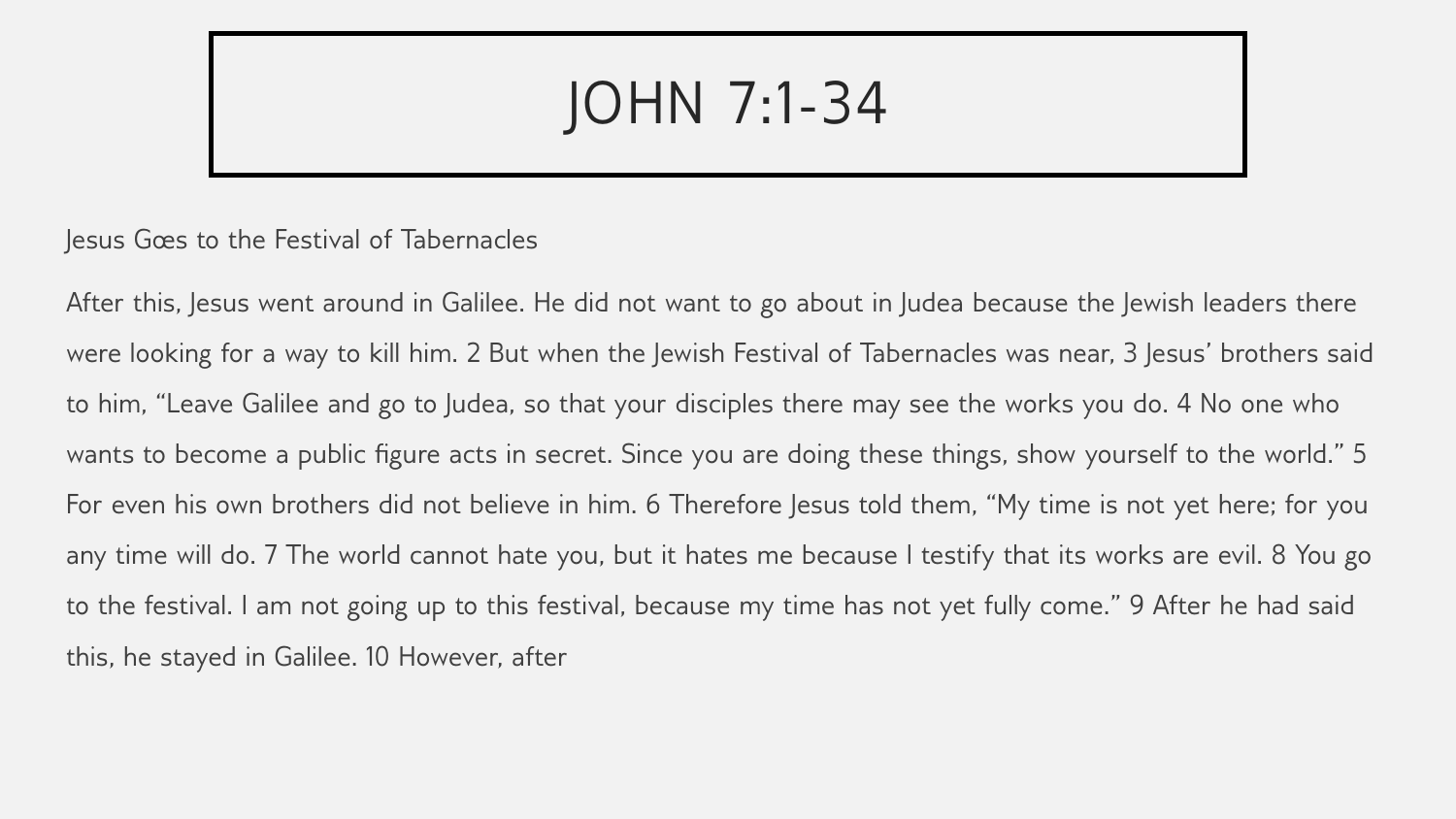

# John 7:1-34
Jesus Goes to the Festival of Tabernacles
After this, Jesus went around in Galilee. He did not want to go about in Judea because the Jewish leaders there were looking for a way to kill him. 2 But when the Jewish Festival of Tabernacles was near, 3 Jesus’ brothers said to him, “Leave Galilee and go to Judea, so that your disciples there may see the works you do. 4 No one who wants to become a public figure acts in secret. Since you are doing these things, show yourself to the world.” 5 For even his own brothers did not believe in him. 6 Therefore Jesus told them, “My time is not yet here; for you any time will do. 7 The world cannot hate you, but it hates me because I testify that its works are evil. 8 You go to the festival. I am not going up to this festival, because my time has not yet fully come.” 9 After he had said this, he stayed in Galilee. 10 However, after